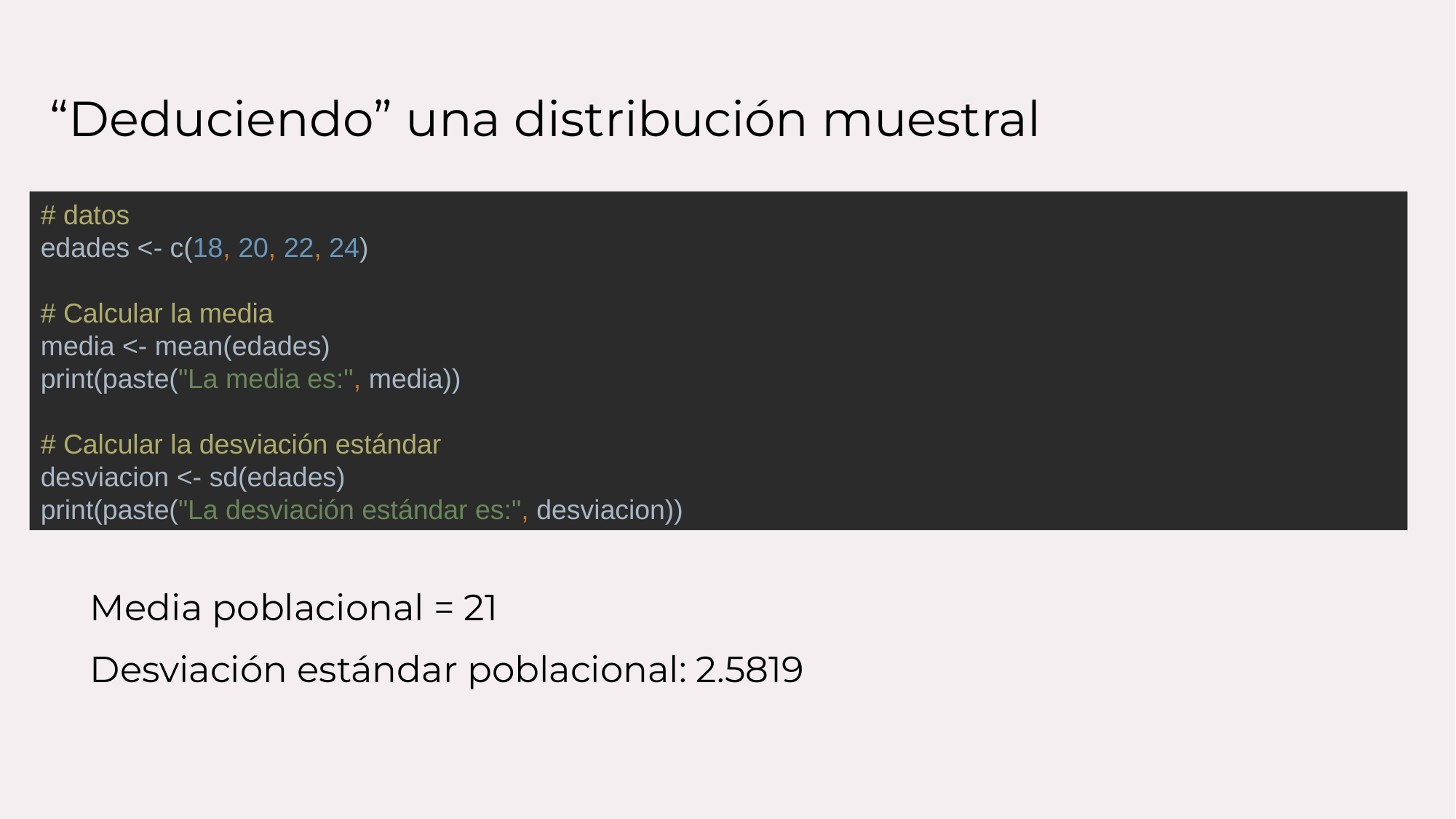

“Deduciendo” una distribución muestral
# datos edades <- c(18, 20, 22, 24) # Calcular la media media <- mean(edades) print(paste("La media es:", media)) # Calcular la desviación estándar desviacion <- sd(edades) print(paste("La desviación estándar es:", desviacion))
Media poblacional = 21
Desviación estándar poblacional: 2.5819